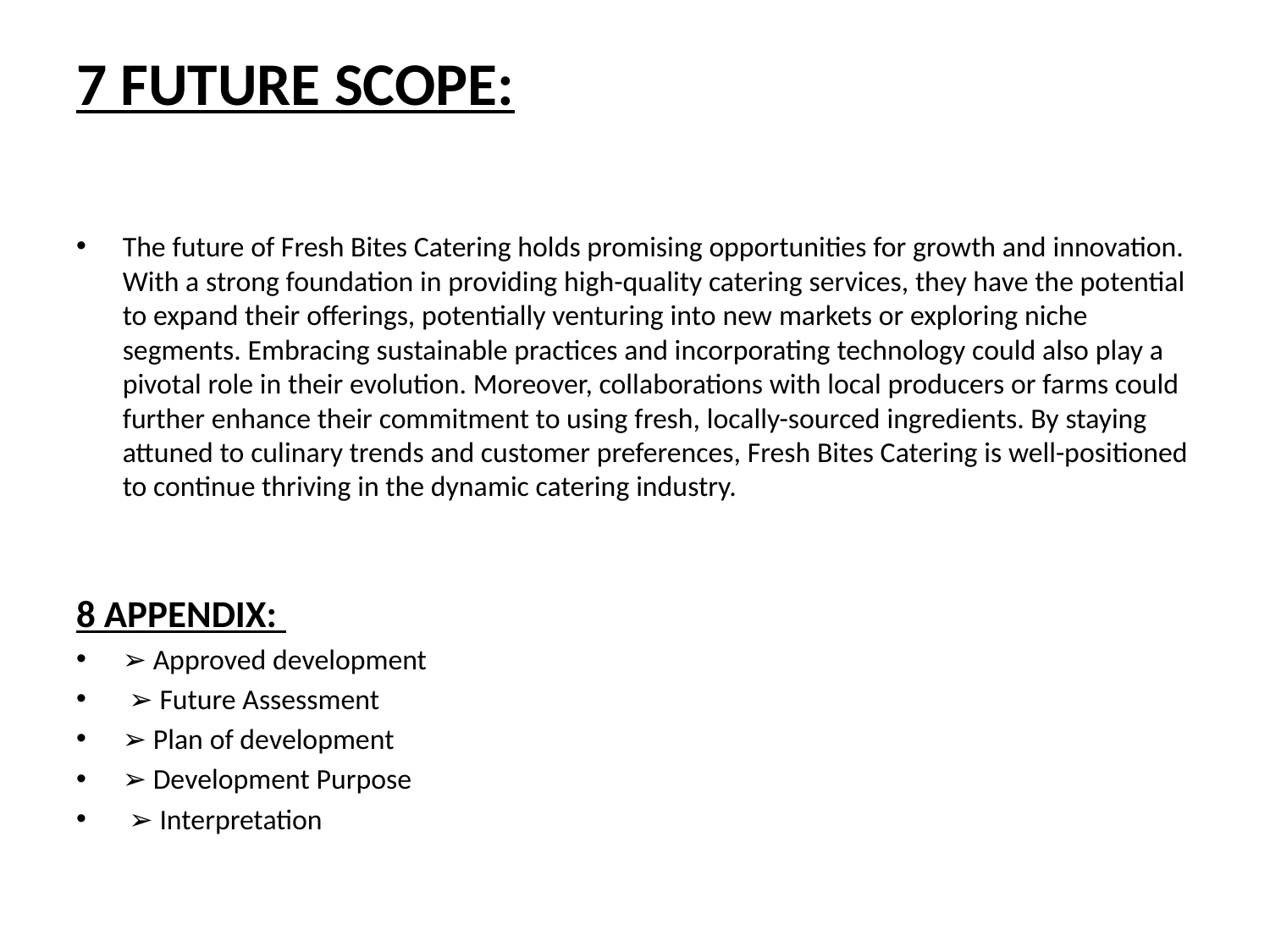

# 7 FUTURE SCOPE:
The future of Fresh Bites Catering holds promising opportunities for growth and innovation. With a strong foundation in providing high-quality catering services, they have the potential to expand their offerings, potentially venturing into new markets or exploring niche segments. Embracing sustainable practices and incorporating technology could also play a pivotal role in their evolution. Moreover, collaborations with local producers or farms could further enhance their commitment to using fresh, locally-sourced ingredients. By staying attuned to culinary trends and customer preferences, Fresh Bites Catering is well-positioned to continue thriving in the dynamic catering industry.

8 APPENDIX:
➢ Approved development
 ➢ Future Assessment
➢ Plan of development
➢ Development Purpose
 ➢ Interpretation